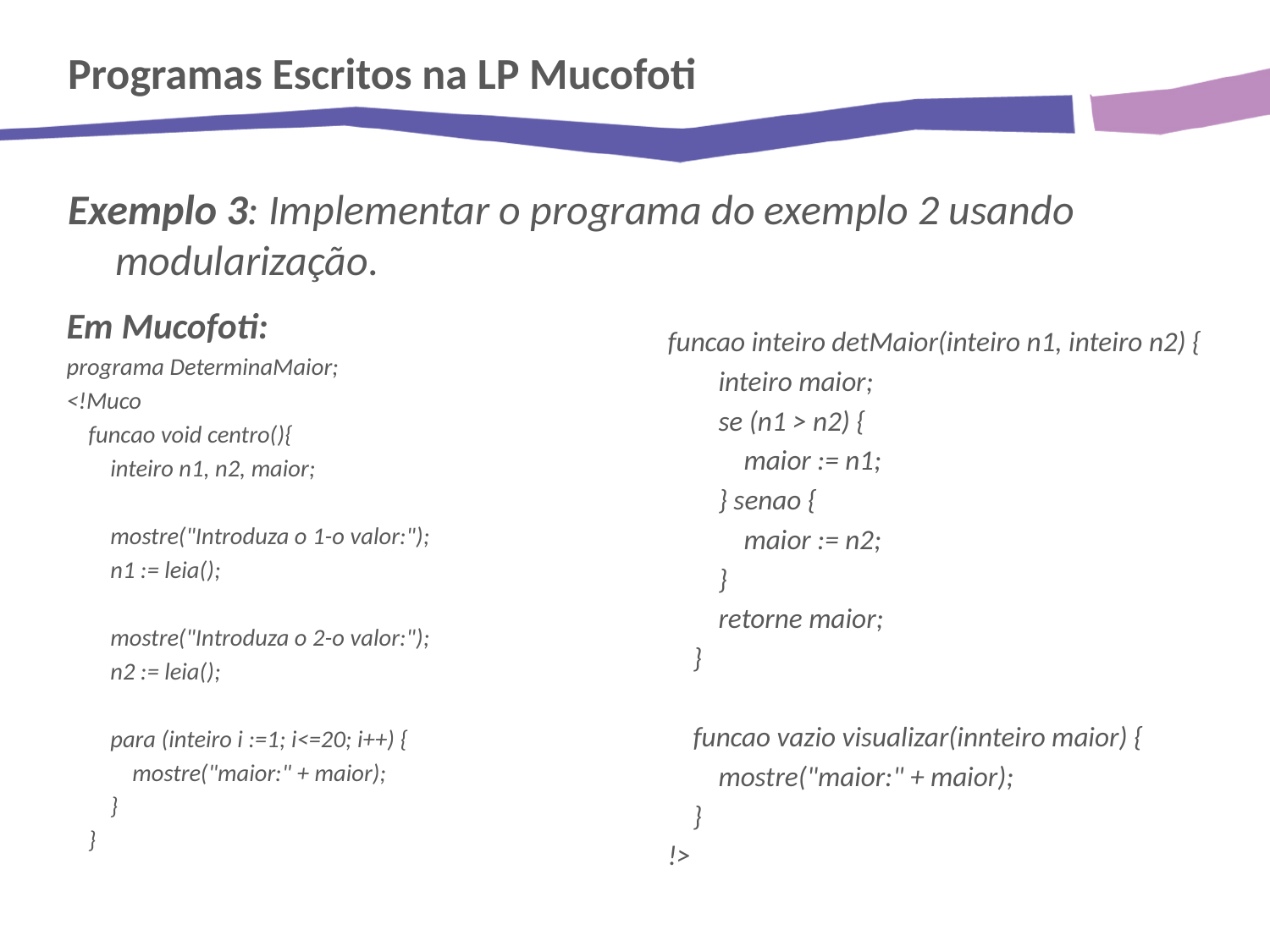

# Programas Escritos na LP Mucofoti
Exemplo 3: Implementar o programa do exemplo 2 usando modularização.
Em Mucofoti:
programa DeterminaMaior;
<!Muco
    funcao void centro(){
        inteiro n1, n2, maior;

        mostre("Introduza o 1-o valor:");
        n1 := leia();

        mostre("Introduza o 2-o valor:");
        n2 := leia();

        para (inteiro i :=1; i<=20; i++) {
            mostre("maior:" + maior);
        }
    }

funcao inteiro detMaior(inteiro n1, inteiro n2) {
        inteiro maior;
        se (n1 > n2) {
            maior := n1;
        } senao {
            maior := n2;
        }
        retorne maior;
    }

    funcao vazio visualizar(innteiro maior) {
        mostre("maior:" + maior);
    }
!>